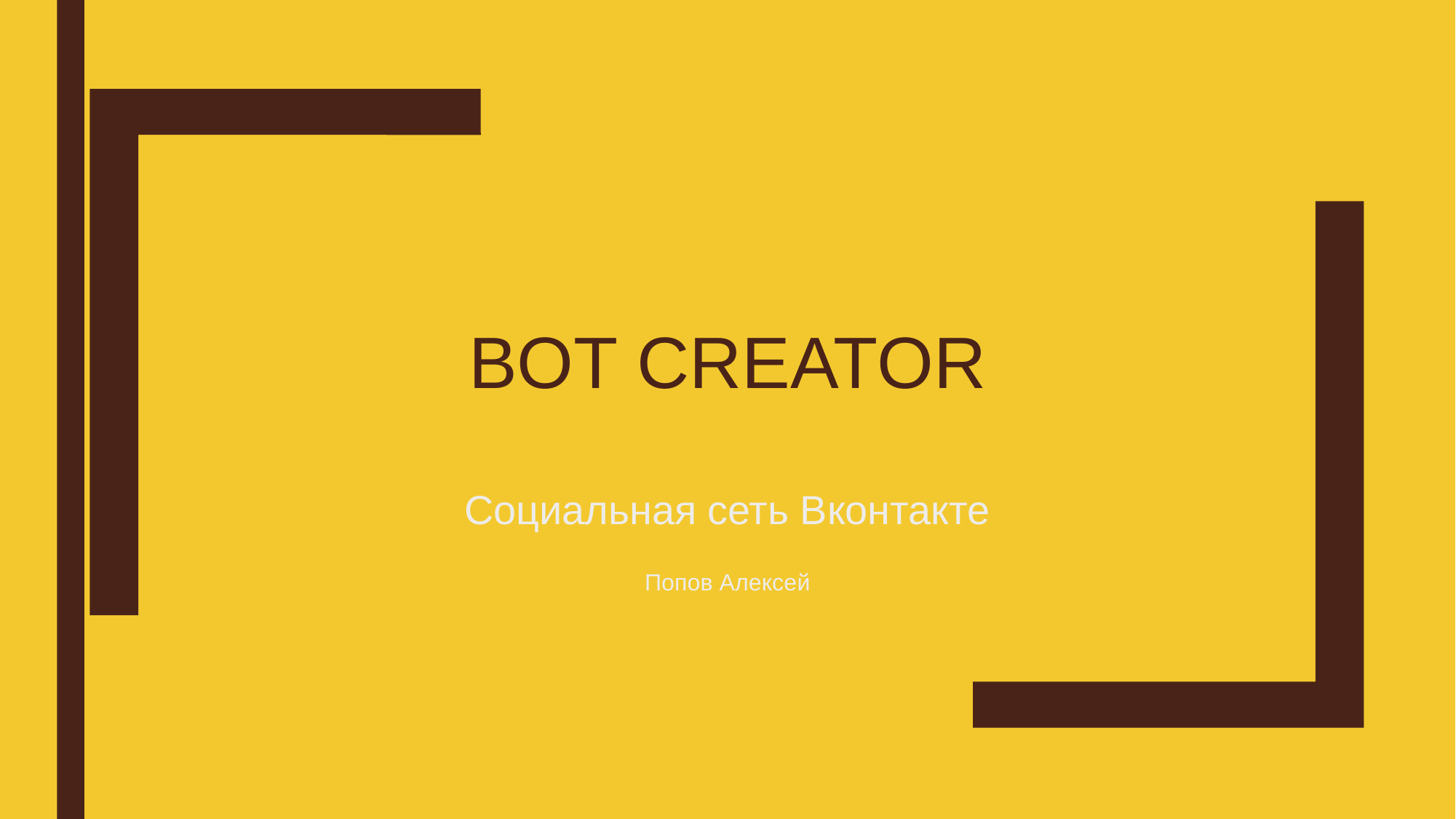

# Bot creator
Социальная сеть Вконтакте

Попов Алексей